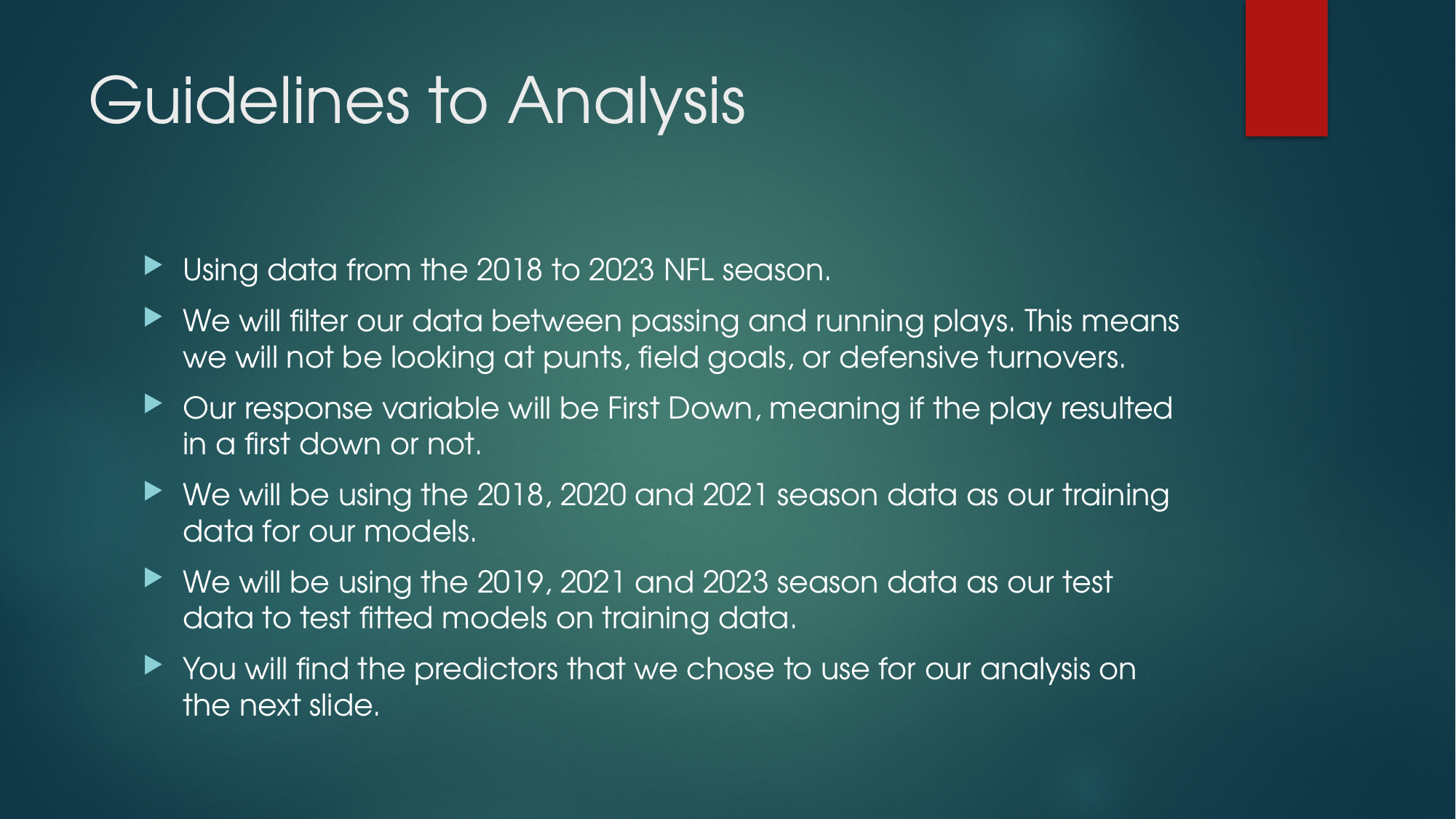

# Guidelines to Analysis
Using data from the 2018 to 2023 NFL season.
We will filter our data between passing and running plays. This means we will not be looking at punts, field goals, or defensive turnovers.
Our response variable will be First Down, meaning if the play resulted in a first down or not.
We will be using the 2018, 2020 and 2021 season data as our training data for our models.
We will be using the 2019, 2021 and 2023 season data as our test data to test fitted models on training data.
You will find the predictors that we chose to use for our analysis on the next slide.